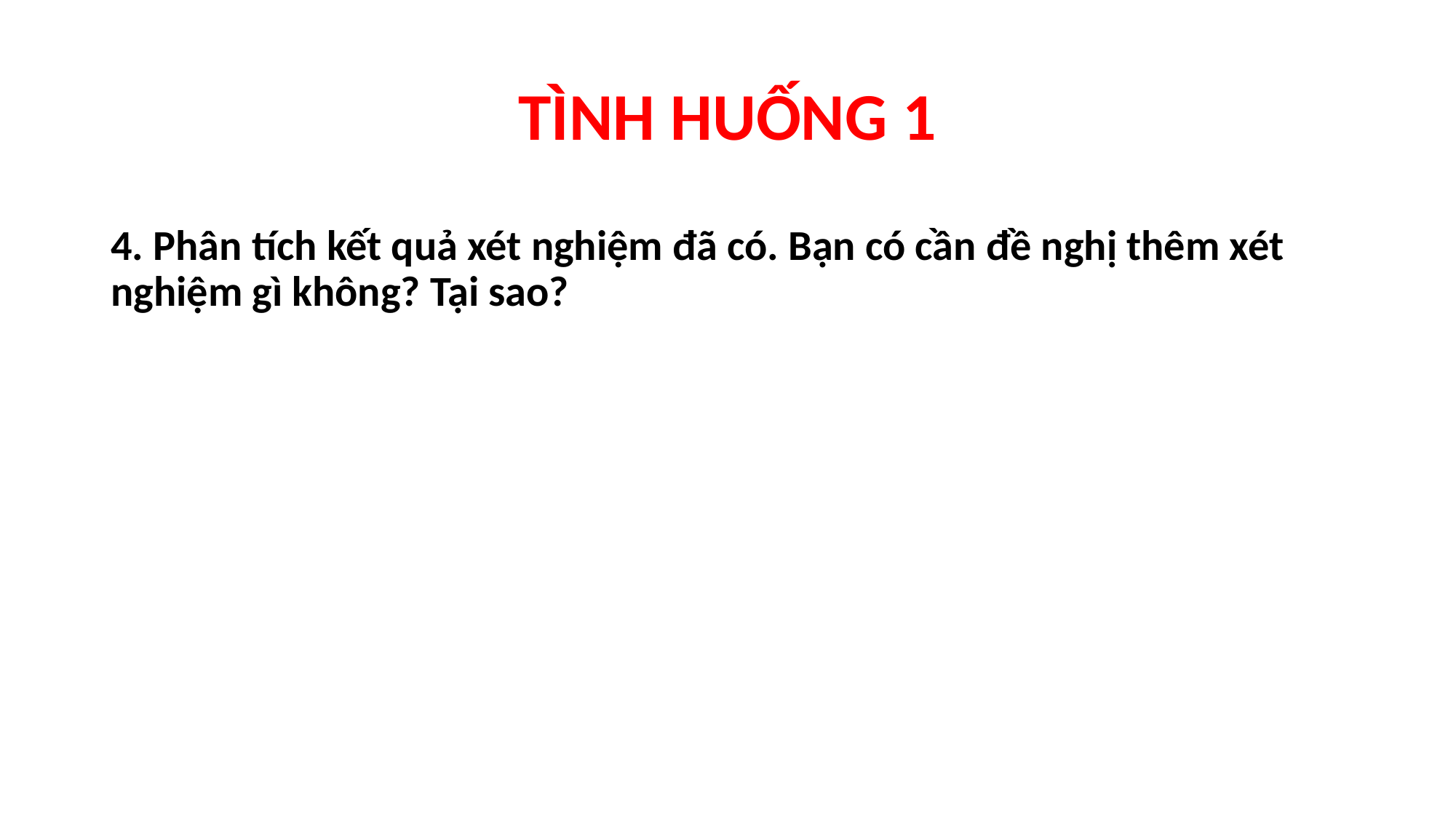

# TÌNH HUỐNG 1
4. Phân tích kết quả xét nghiệm đã có. Bạn có cần đề nghị thêm xét nghiệm gì không? Tại sao?